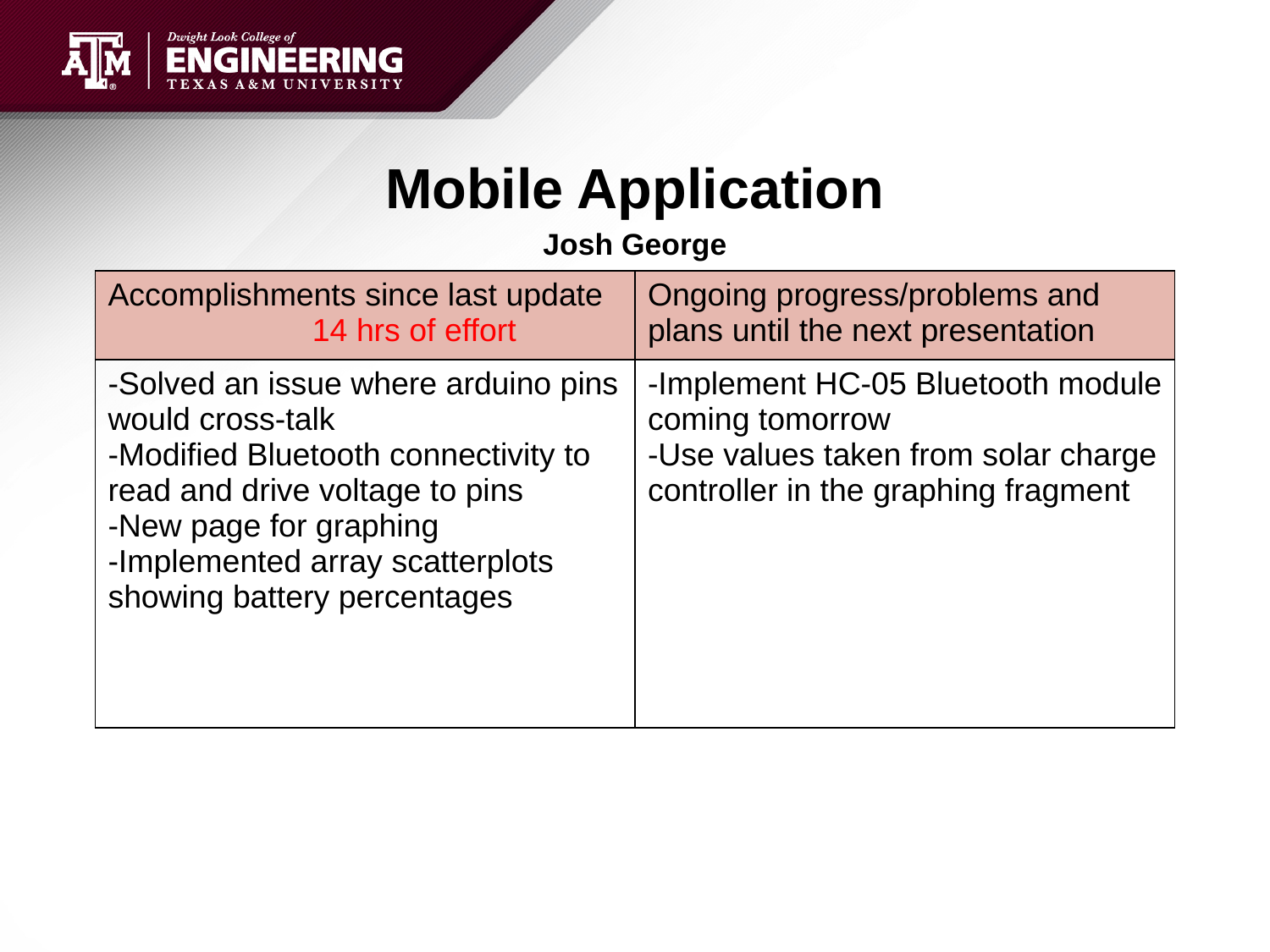

# Mobile Application
Josh George
| Accomplishments since last update                         14 hrs of effort | Ongoing progress/problems and plans until the next presentation |
| --- | --- |
| -Solved an issue where arduino pins would cross-talk -Modified Bluetooth connectivity to read and drive voltage to pins -New page for graphing -Implemented array scatterplots showing battery percentages | -Implement HC-05 Bluetooth module coming tomorrow -Use values taken from solar charge controller in the graphing fragment |